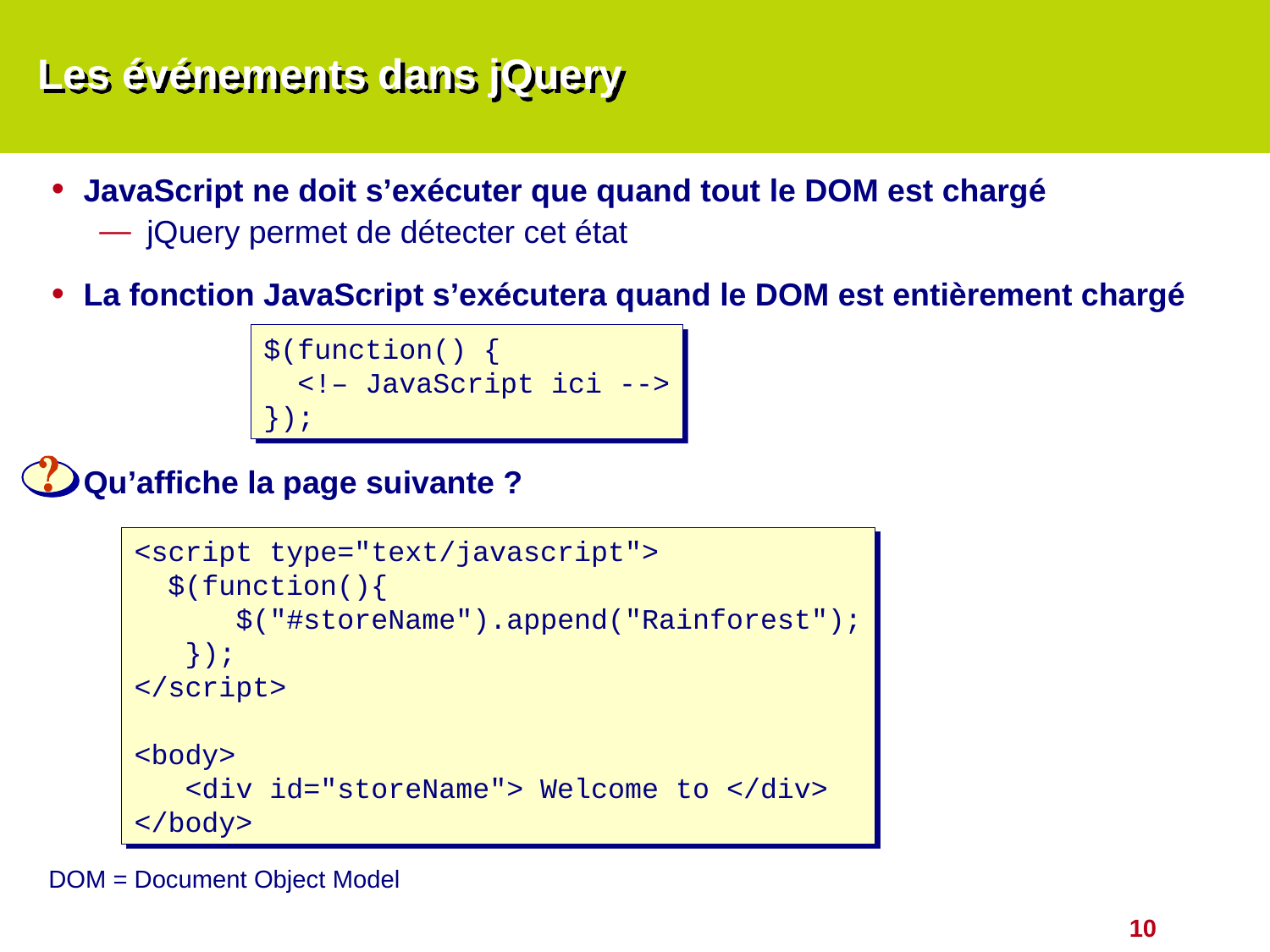

# Les événements dans jQuery
JavaScript ne doit s’exécuter que quand tout le DOM est chargé
jQuery permet de détecter cet état
La fonction JavaScript s’exécutera quand le DOM est entièrement chargé

Qu’affiche la page suivante ?

$(function() {
  <!– JavaScript ici -->
});

<script type="text/javascript">
  $(function(){
      $("#storeName").append("Rainforest");
   });
</script>

<body>
   <div id="storeName"> Welcome to </div>
</body>
DOM = Document Object Model